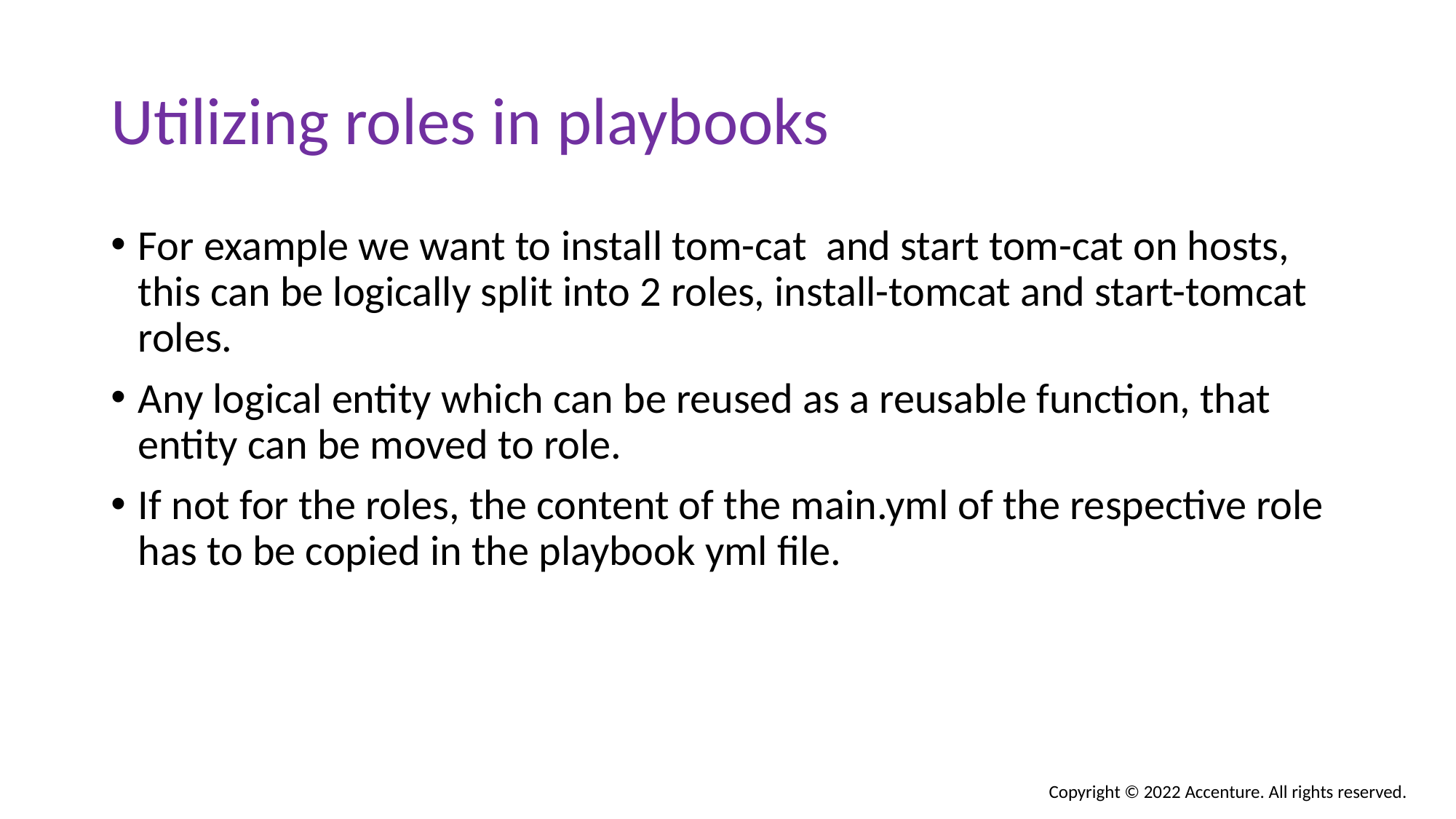

# Utilizing roles in playbooks
For example we want to install tom-cat  and start tom-cat on hosts, this can be logically split into 2 roles, install-tomcat and start-tomcat roles.
Any logical entity which can be reused as a reusable function, that entity can be moved to role.
If not for the roles, the content of the main.yml of the respective role has to be copied in the playbook yml file.

Copyright © 2022 Accenture. All rights reserved.